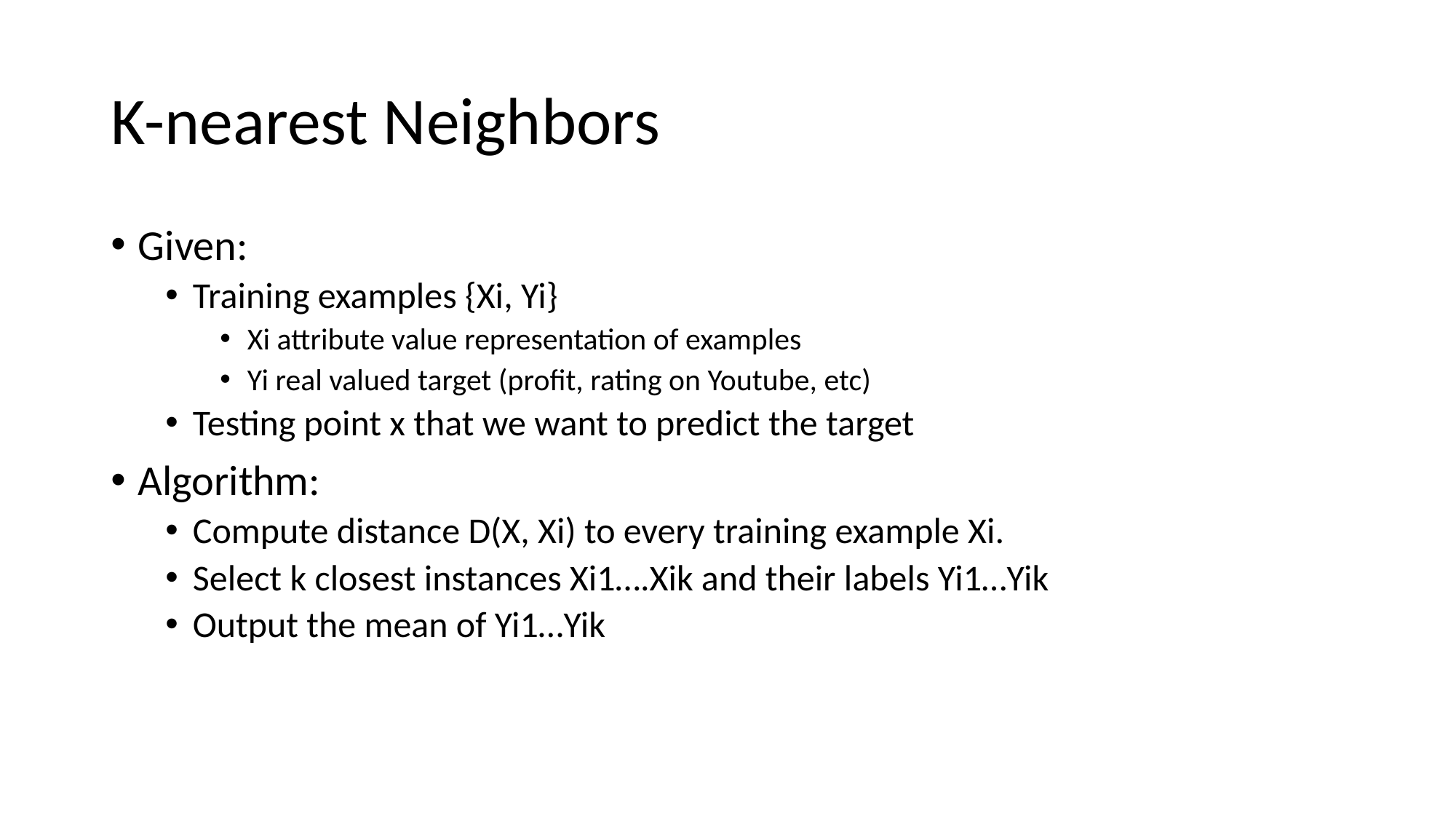

# K-nearest Neighbors
Given:
Training examples {Xi, Yi}
Xi attribute value representation of examples
Yi real valued target (profit, rating on Youtube, etc)
Testing point x that we want to predict the target
Algorithm:
Compute distance D(X, Xi) to every training example Xi.
Select k closest instances Xi1….Xik and their labels Yi1…Yik
Output the mean of Yi1…Yik